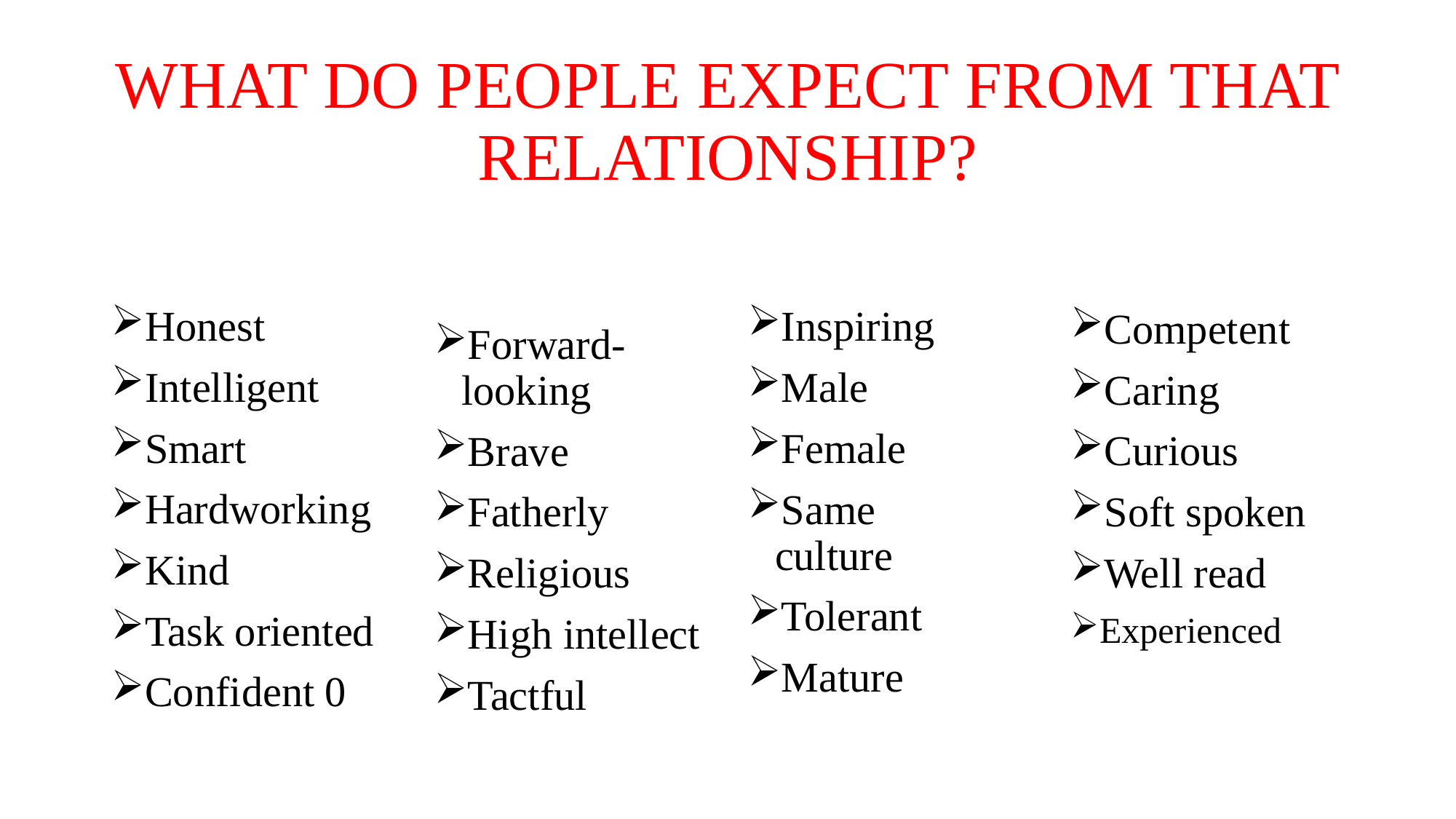

# WHAT DO PEOPLE EXPECT FROM THAT RELATIONSHIP?

Honest
Intelligent
Smart
Hardworking
Kind
Task oriented
Confident 0
Inspiring
Male
Female
Same culture
Tolerant
Mature

Competent
Caring
Curious
Soft spoken
Well read
Experienced

Forward- looking
Brave
Fatherly
Religious
High intellect
Tactful